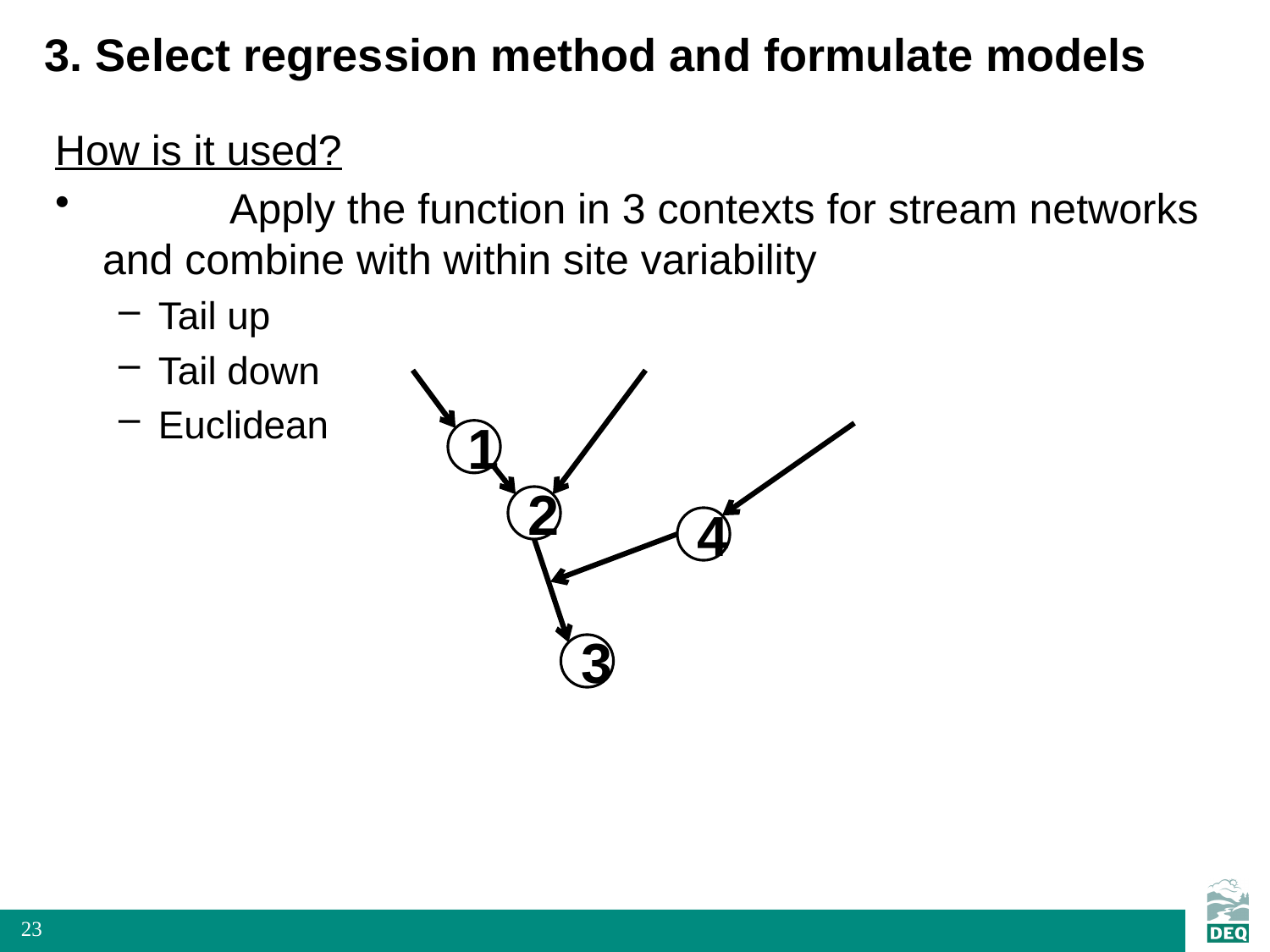

3. Select regression method and formulate models
How is it used?
	Apply the function in 3 contexts for stream networks and combine with within site variability
Tail up
Tail down
Euclidean
1
2
4
3
23